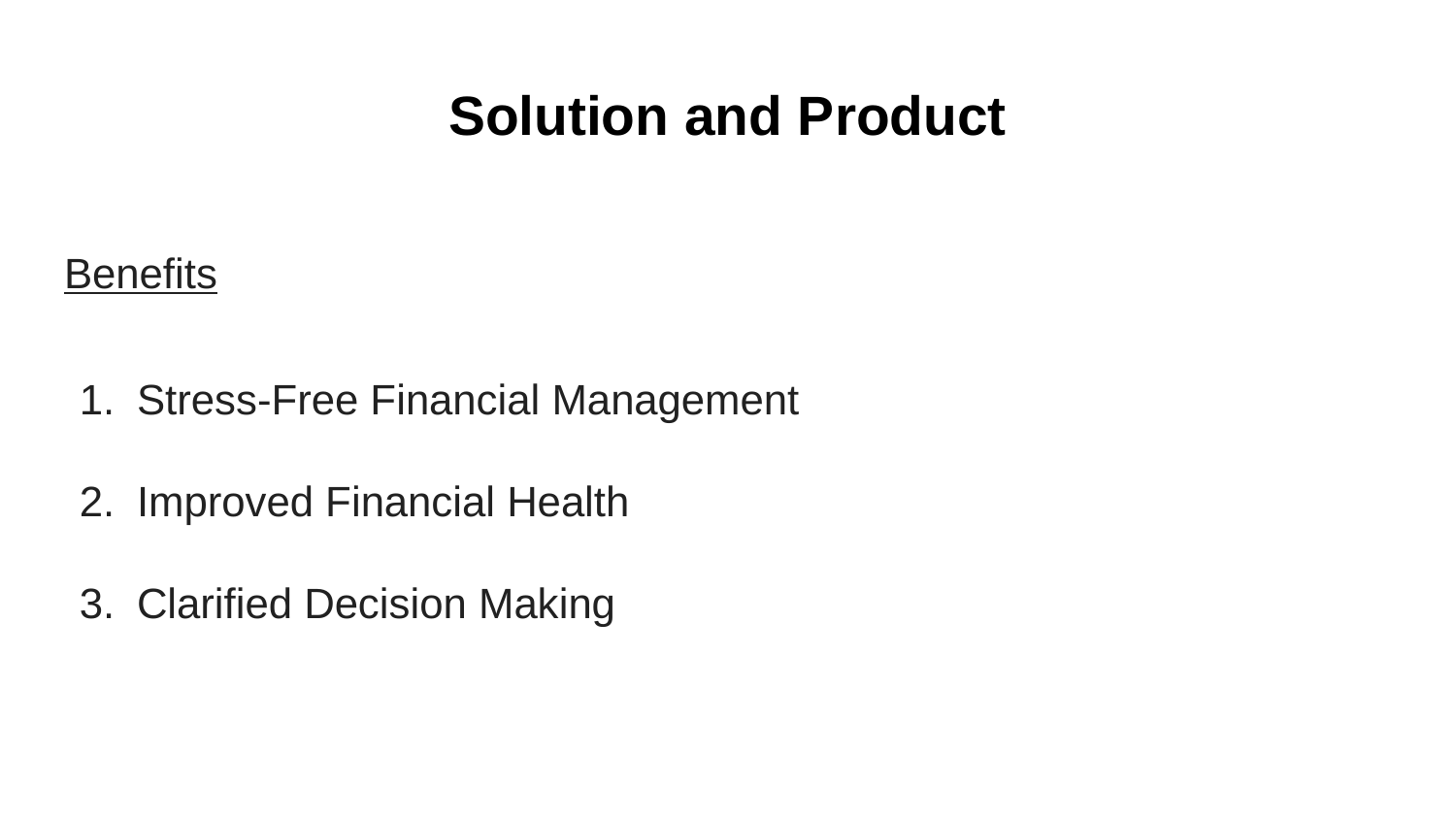

# Solution and Product
Benefits
Stress-Free Financial Management
Improved Financial Health
Clarified Decision Making